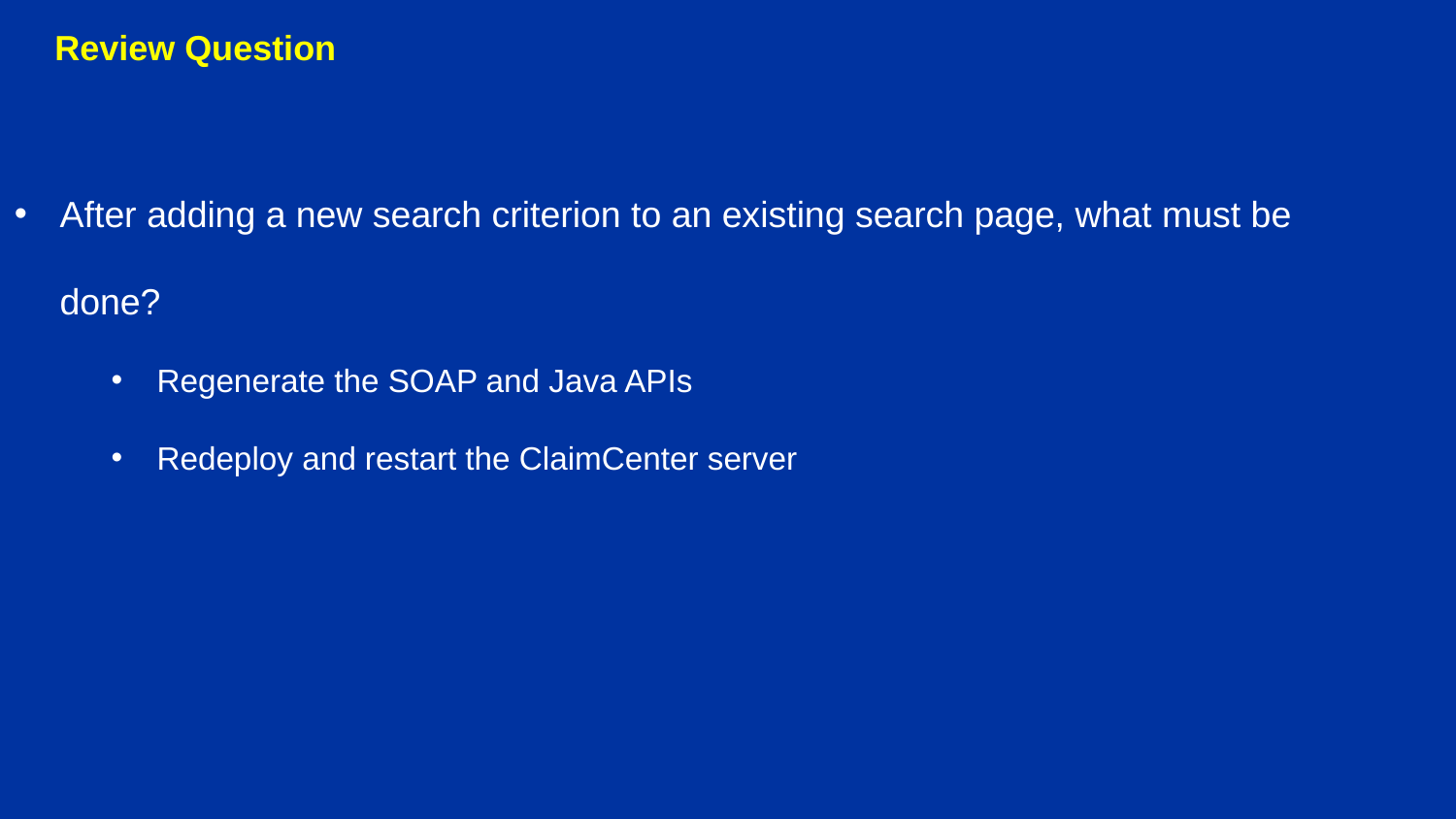

Review Question

After adding a new search criterion to an existing search page, what must be done?
Regenerate the SOAP and Java APIs
Redeploy and restart the ClaimCenter server